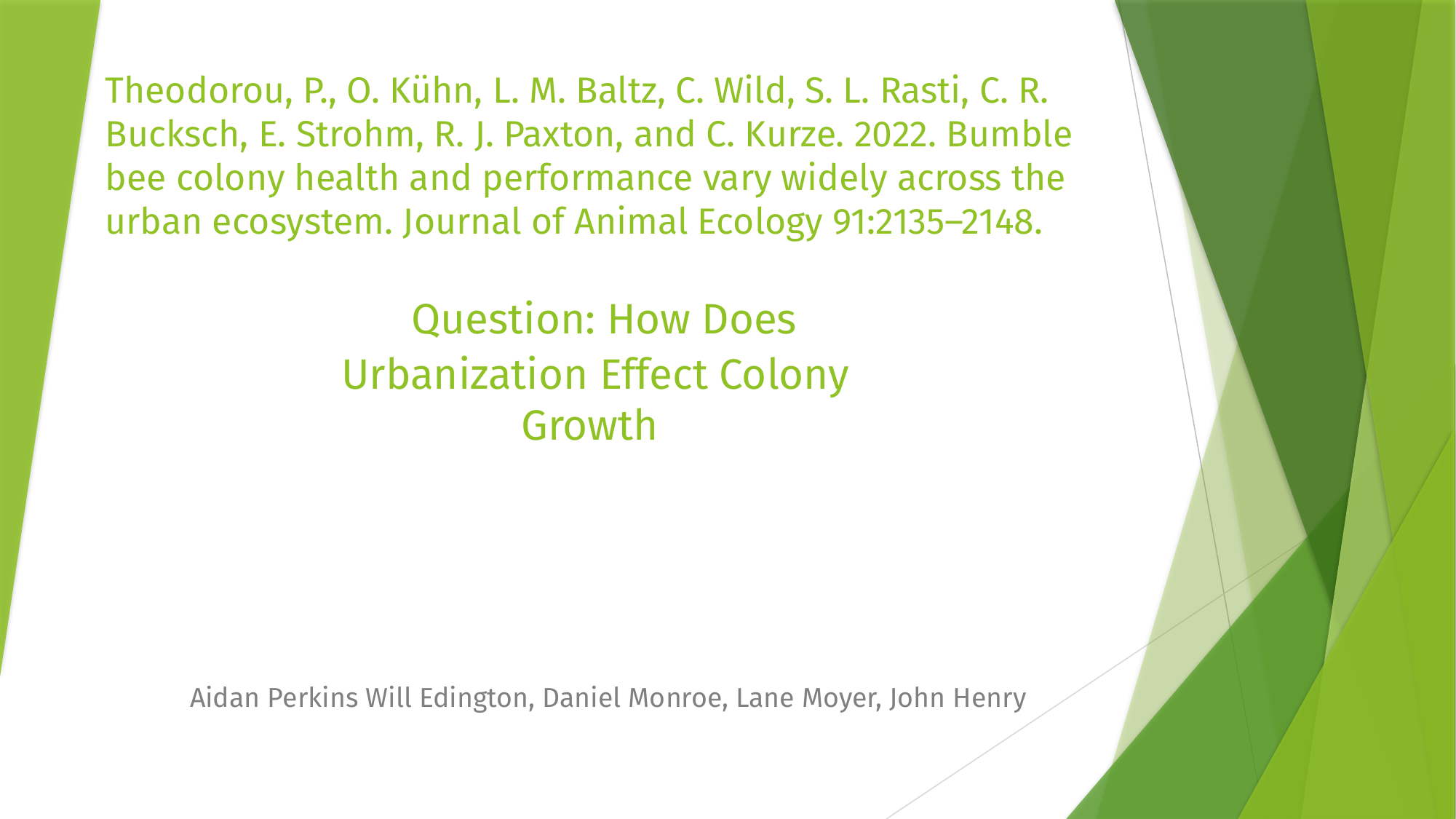

Theodorou, P., O. Kühn, L. M. Baltz, C. Wild, S. L. Rasti, C. R. Bucksch, E. Strohm, R. J. Paxton, and C. Kurze. 2022. Bumble bee colony health and performance vary widely across the urban ecosystem. Journal of Animal Ecology 91:2135–2148.

# Question: How Does Urbanization Effect Colony Growth
Aidan Perkins Will Edington, Daniel Monroe, Lane Moyer, John Henry